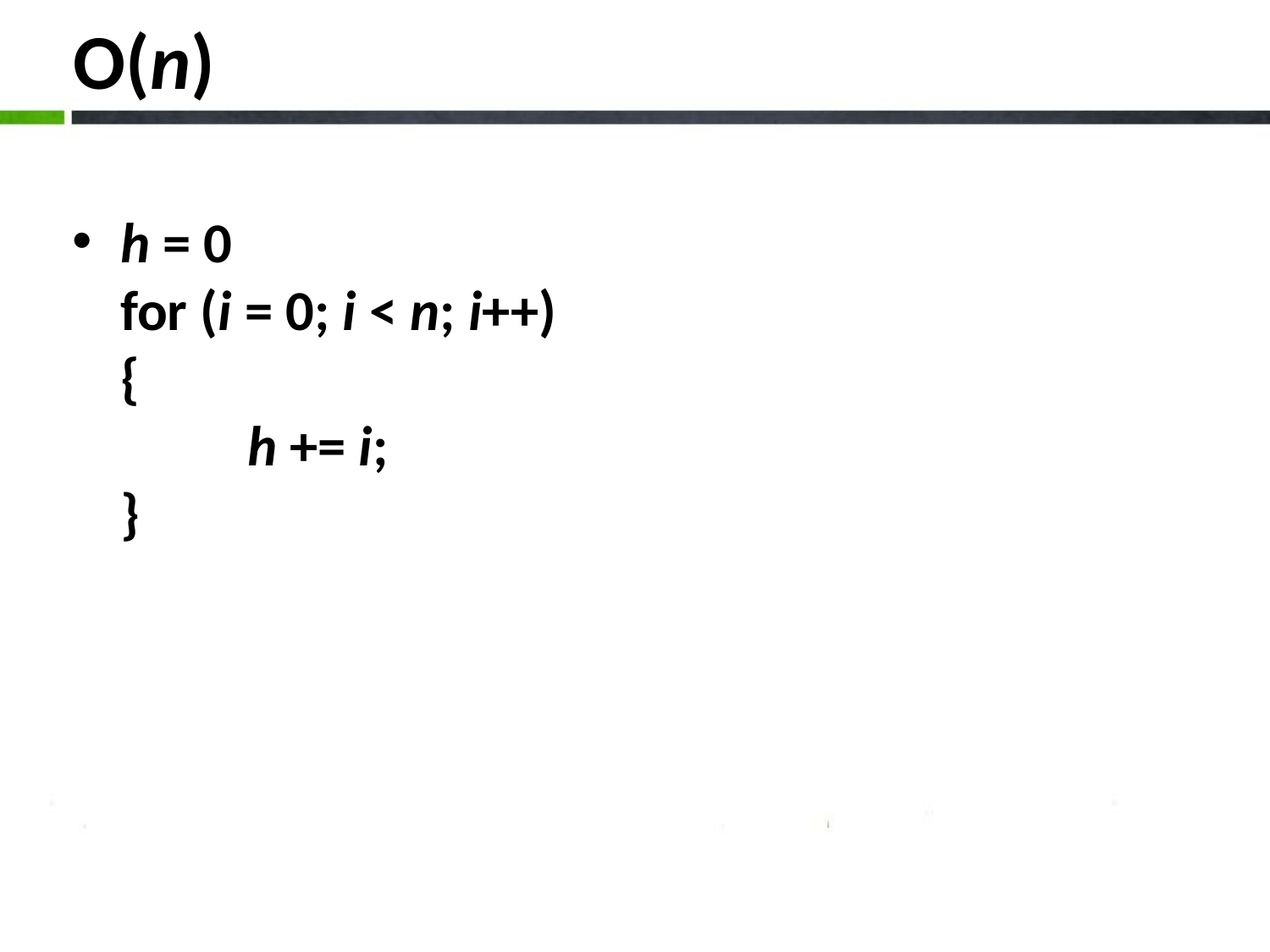

# O(n)
h = 0
for (i = 0; i < n; i++)
{
	h += i;
}